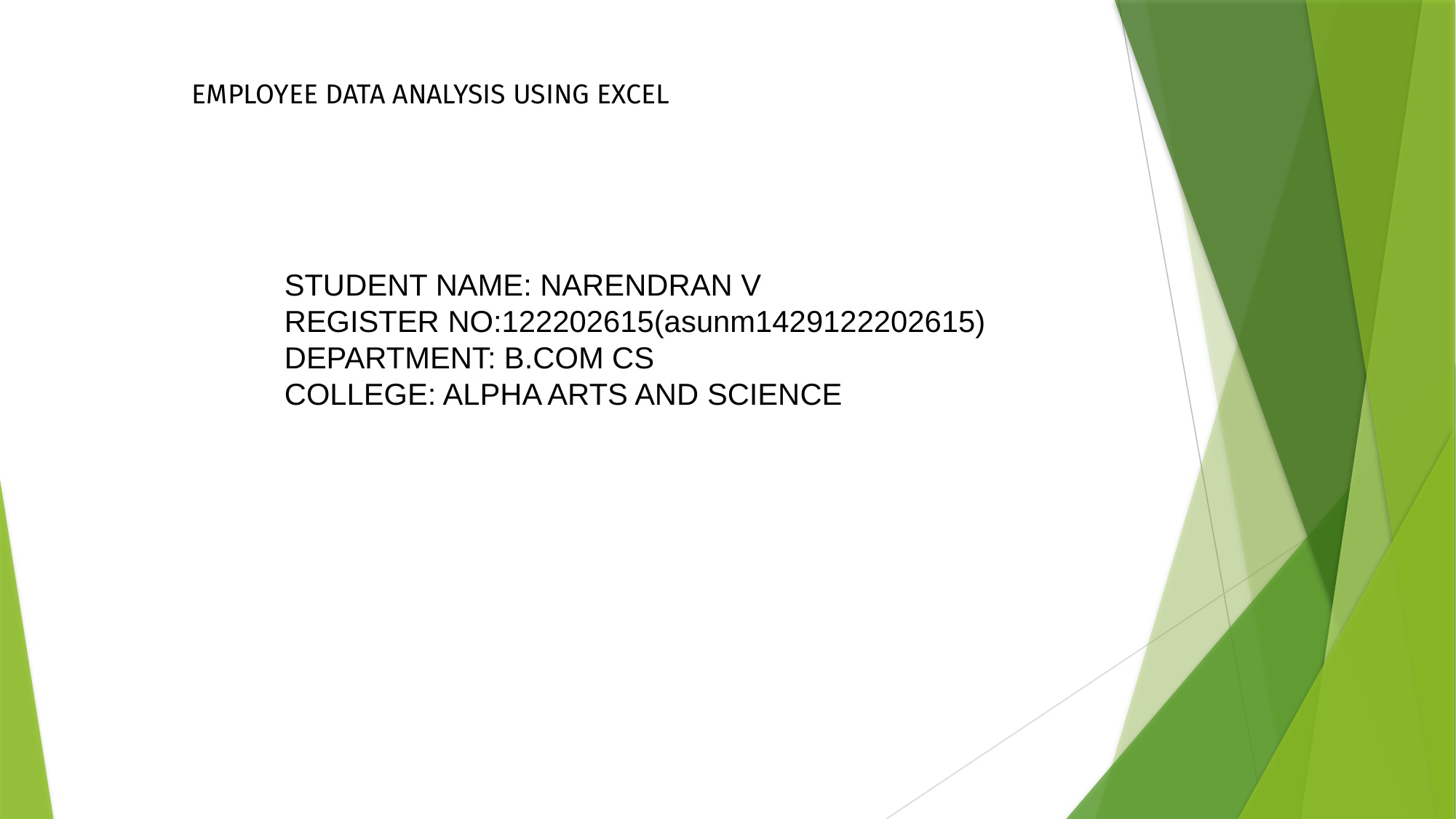

EMPLOYEE DATA ANALYSIS USING EXCEL
STUDENT NAME: NARENDRAN V
REGISTER NO:122202615(asunm1429122202615)
DEPARTMENT: B.COM CS
COLLEGE: ALPHA ARTS AND SCIENCE